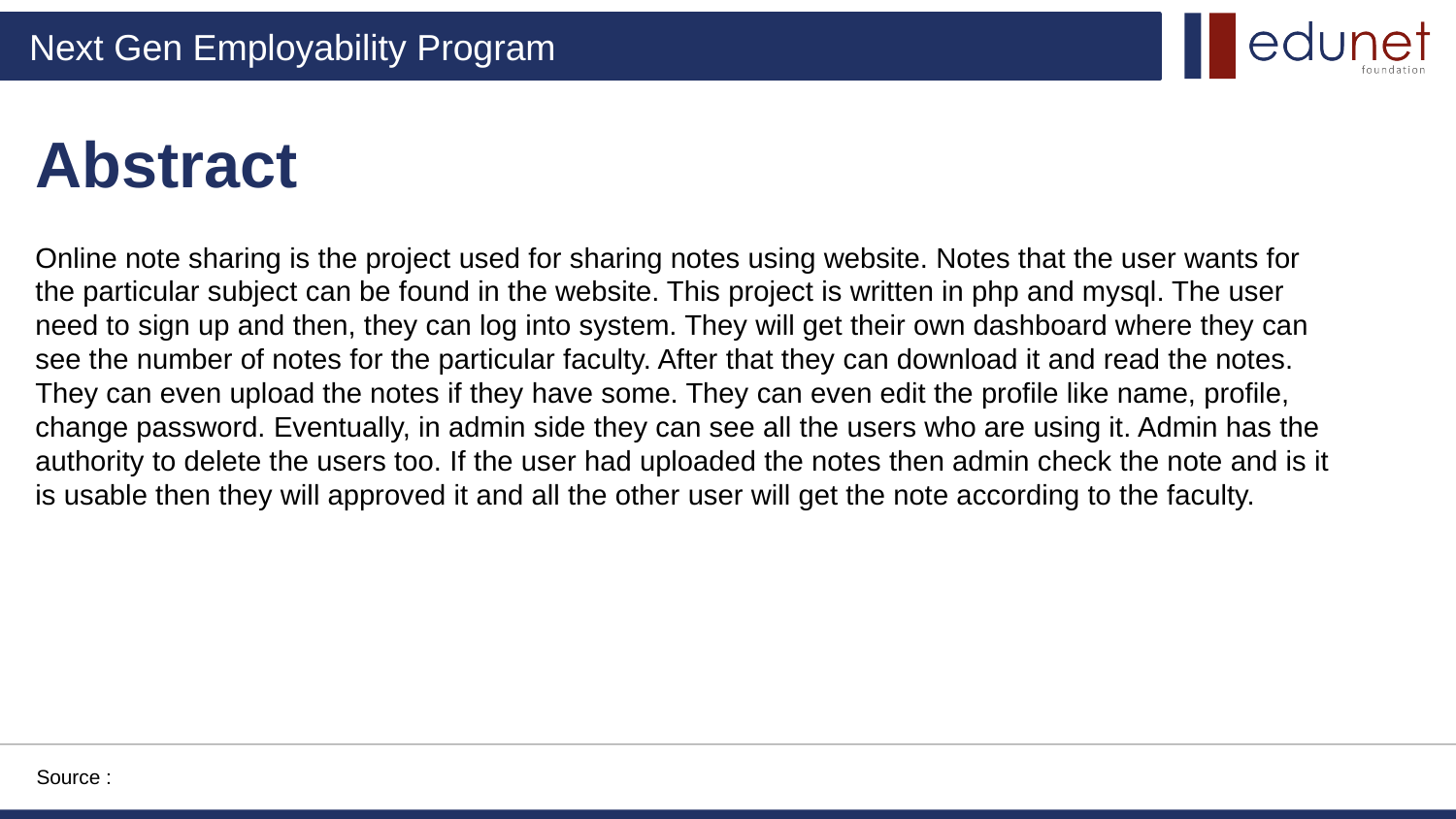

Abstract
Online note sharing is the project used for sharing notes using website. Notes that the user wants for the particular subject can be found in the website. This project is written in php and mysql. The user need to sign up and then, they can log into system. They will get their own dashboard where they can see the number of notes for the particular faculty. After that they can download it and read the notes.
They can even upload the notes if they have some. They can even edit the profile like name, profile, change password. Eventually, in admin side they can see all the users who are using it. Admin has the authority to delete the users too. If the user had uploaded the notes then admin check the note and is it is usable then they will approved it and all the other user will get the note according to the faculty.
Source :